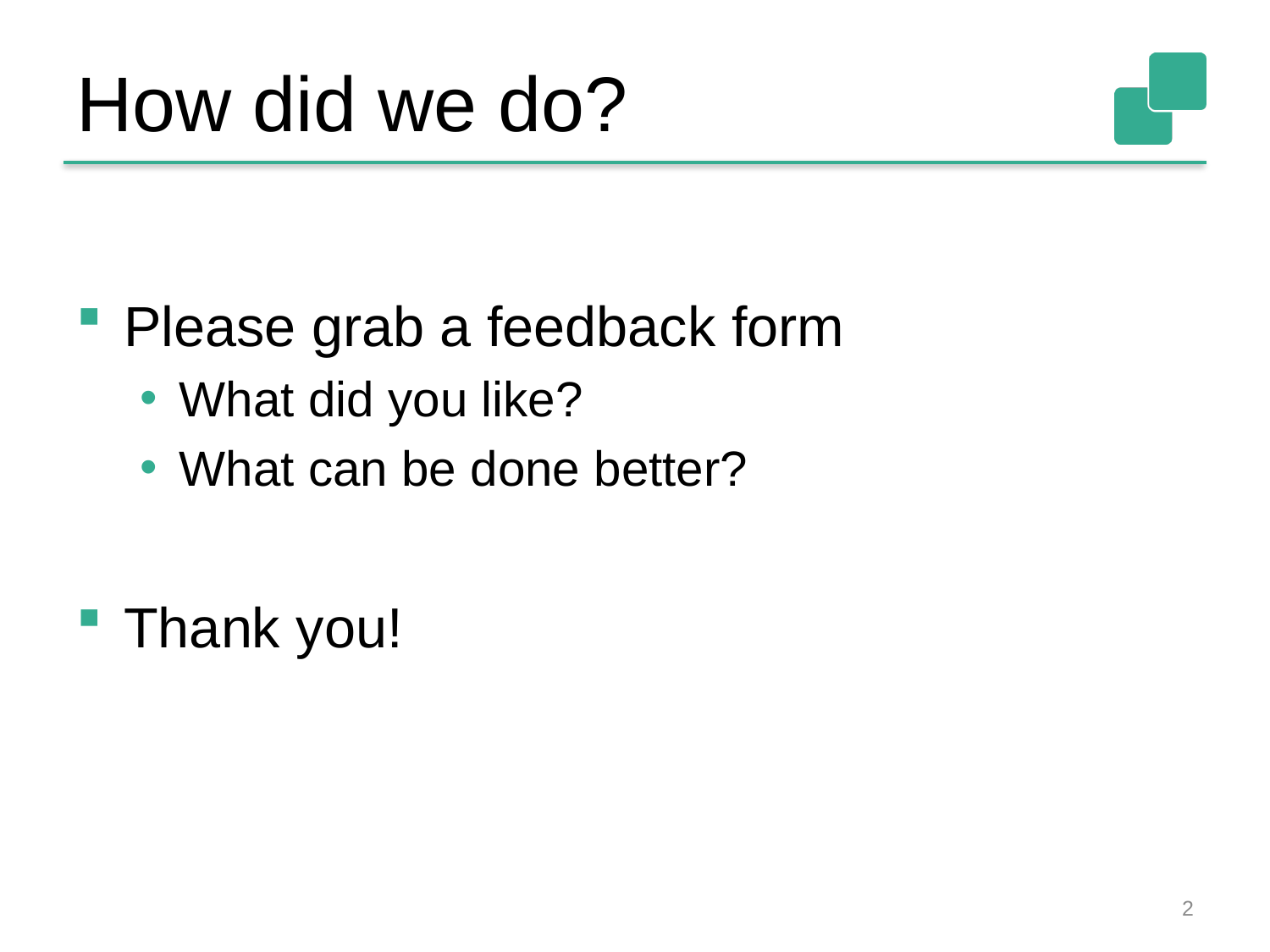

# How did we do?

Please grab a feedback form
What did you like?
What can be done better?

Thank you!
2